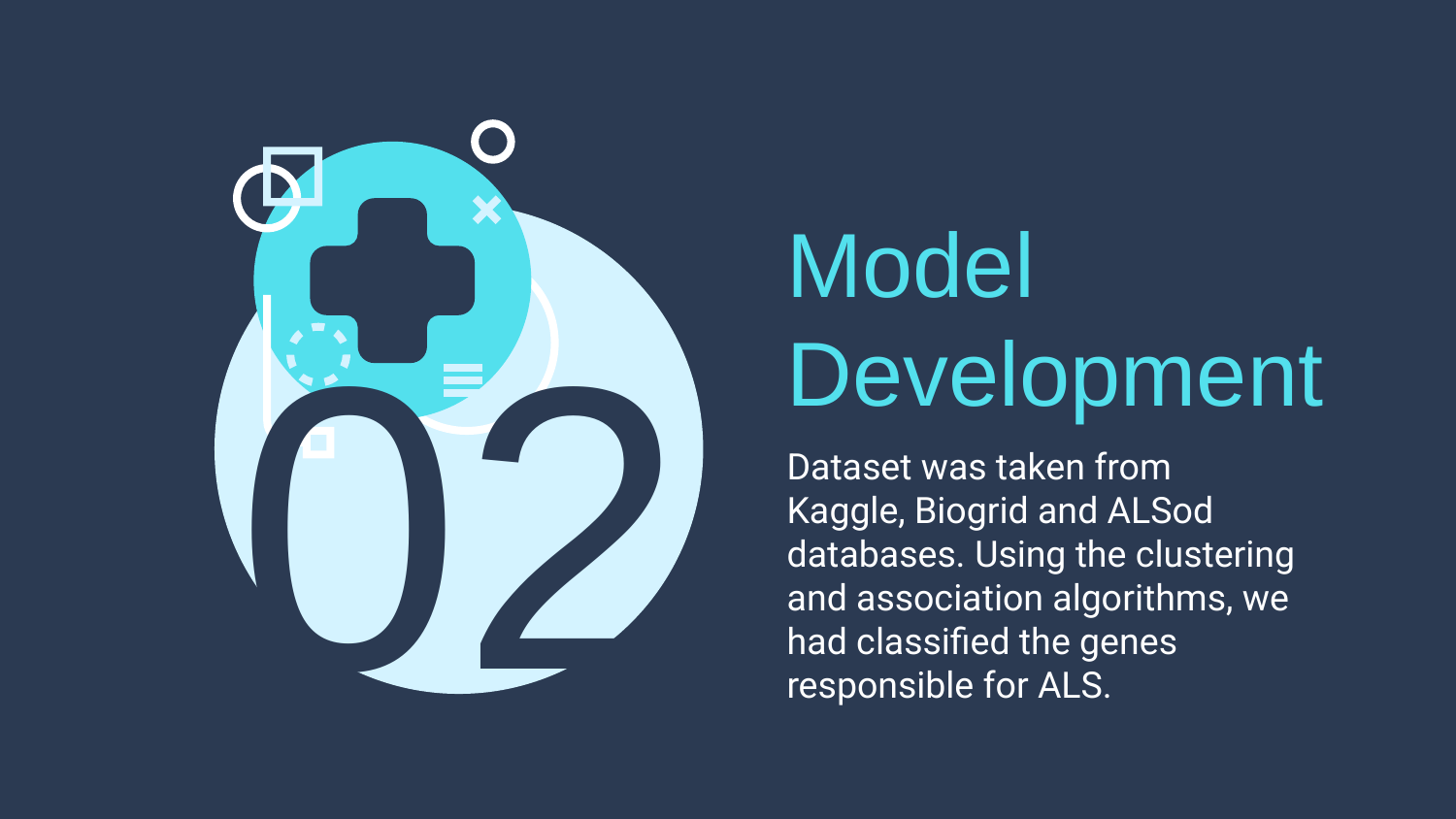

# Model Development
02
Dataset was taken from Kaggle, Biogrid and ALSod databases. Using the clustering and association algorithms, we had classified the genes responsible for ALS.